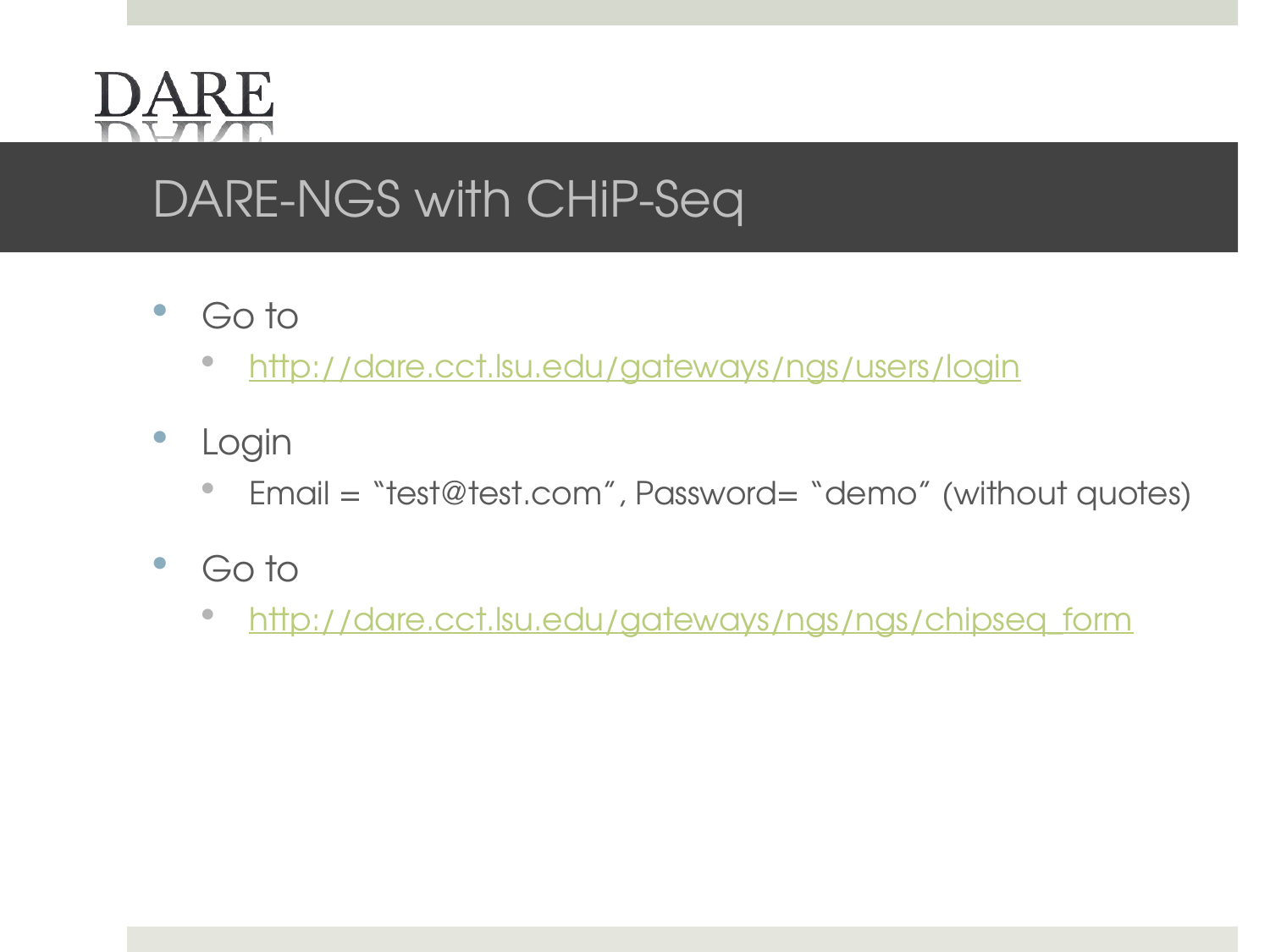

# DARE-NGS with CHiP-Seq
Go to
http://dare.cct.lsu.edu/gateways/ngs/users/login
Login
Email = “test@test.com”, Password= “demo” (without quotes)
Go to
http://dare.cct.lsu.edu/gateways/ngs/ngs/chipseq_form